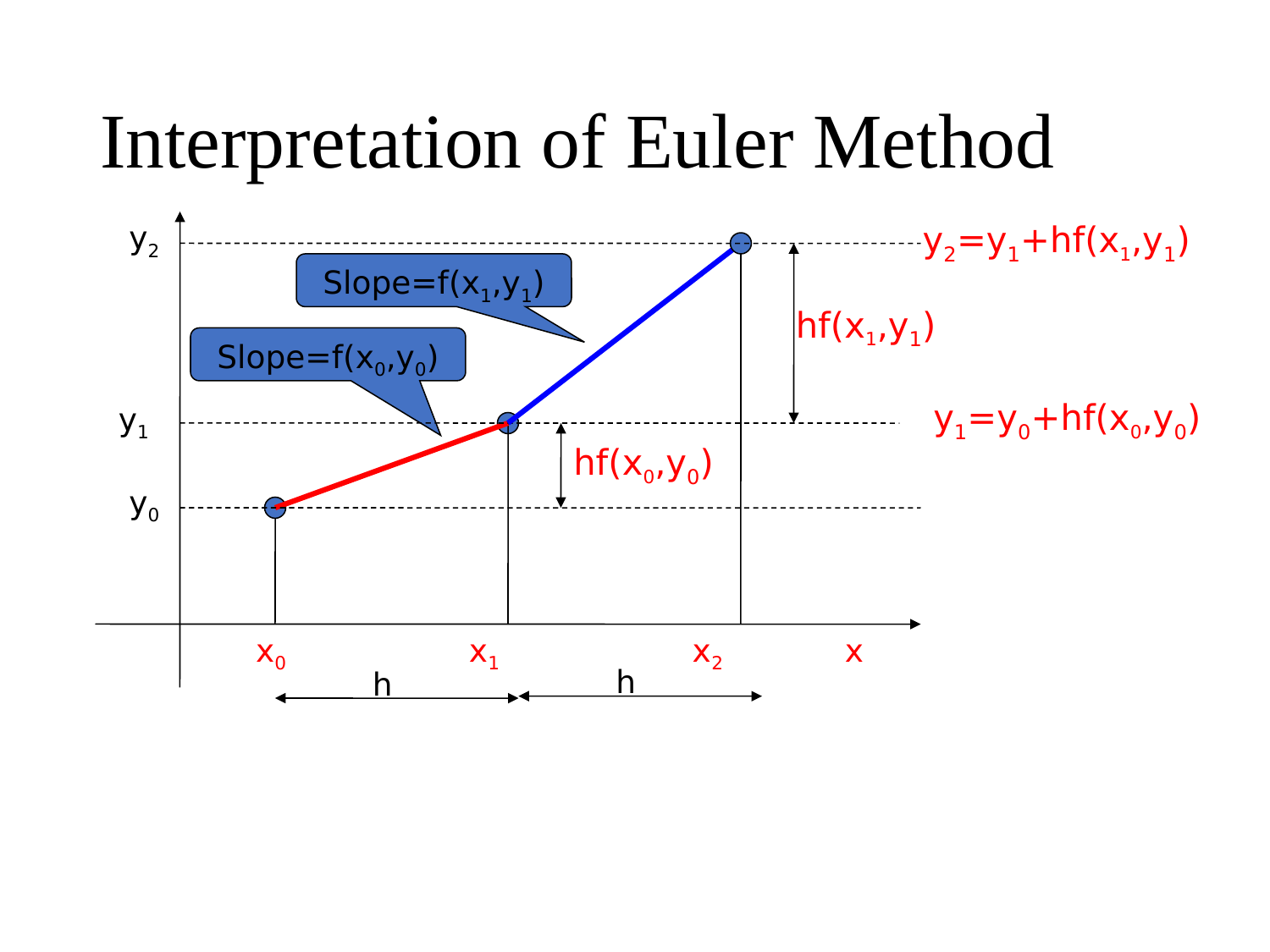

# Interpretation of Euler Method
y2

y2=y1+hf(x1,y1)

Slope=f(x1,y1)
hf(x1,y1)
Slope=f(x0,y0)
y1=y0+hf(x0,y0)
y1

hf(x0,y0)
y0

x0                  x1                   x2            x
h
h